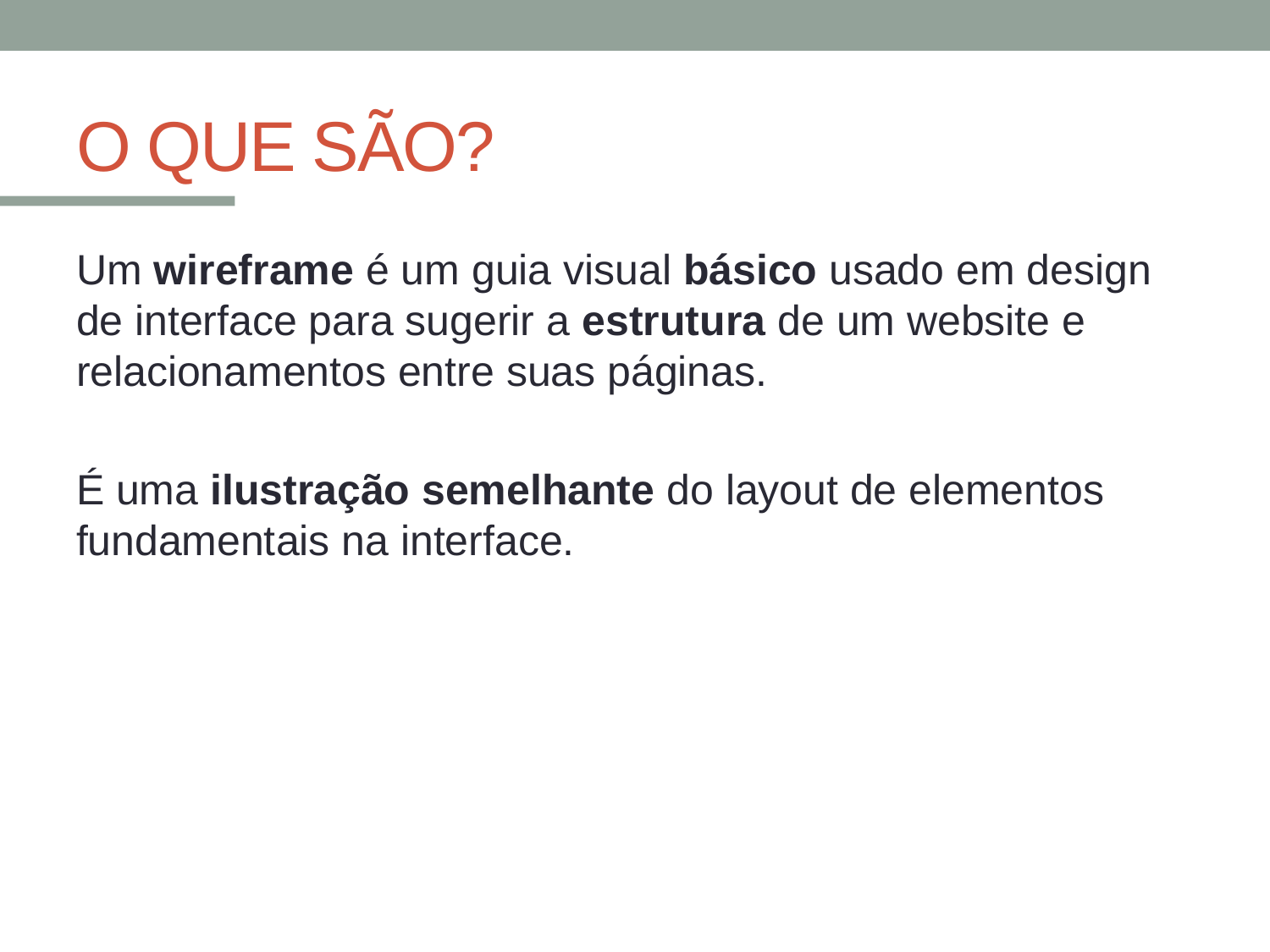

# O QUE SÃO?

Um wireframe é um guia visual básico usado em design de interface para sugerir a estrutura de um website e relacionamentos entre suas páginas.

É uma ilustração semelhante do layout de elementos fundamentais na interface.